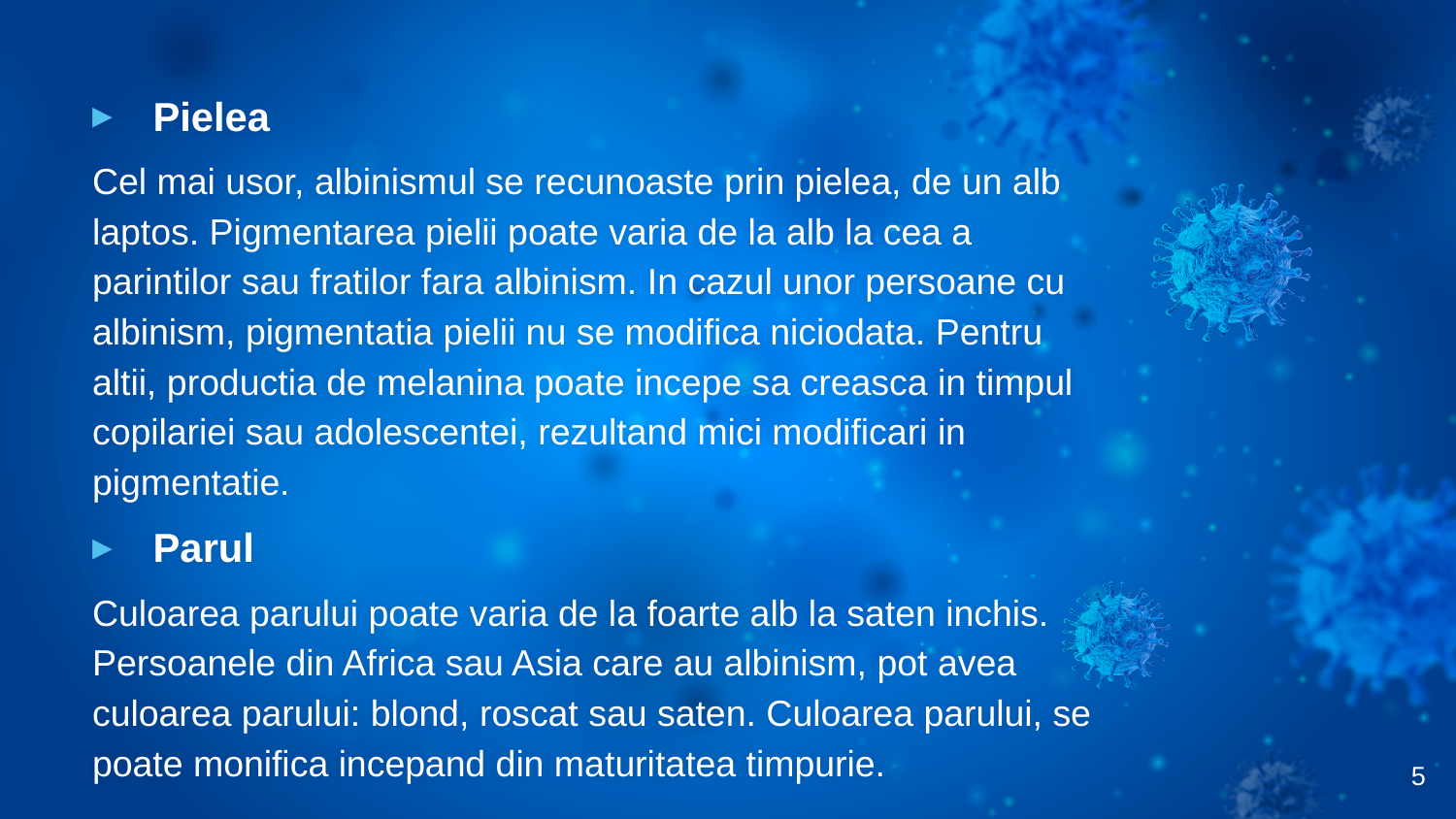

Pielea
Cel mai usor, albinismul se recunoaste prin pielea, de un alb laptos. Pigmentarea pielii poate varia de la alb la cea a parintilor sau fratilor fara albinism. In cazul unor persoane cu albinism, pigmentatia pielii nu se modifica niciodata. Pentru altii, productia de melanina poate incepe sa creasca in timpul copilariei sau adolescentei, rezultand mici modificari in pigmentatie.
Parul
Culoarea parului poate varia de la foarte alb la saten inchis. Persoanele din Africa sau Asia care au albinism, pot avea culoarea parului: blond, roscat sau saten. Culoarea parului, se poate monifica incepand din maturitatea timpurie.
5